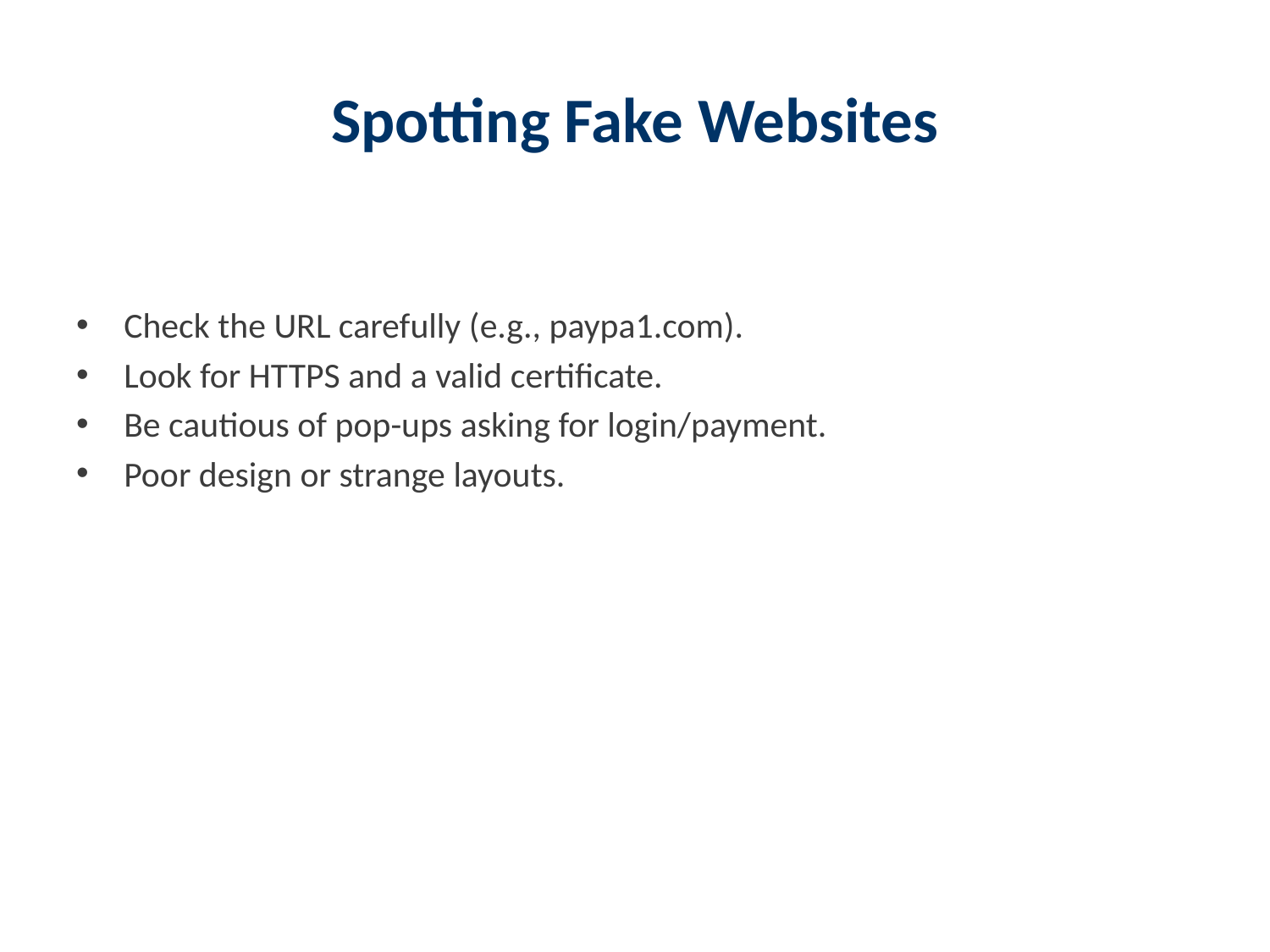

# Spotting Fake Websites

Check the URL carefully (e.g., paypa1.com).
Look for HTTPS and a valid certificate.
Be cautious of pop-ups asking for login/payment.
Poor design or strange layouts.